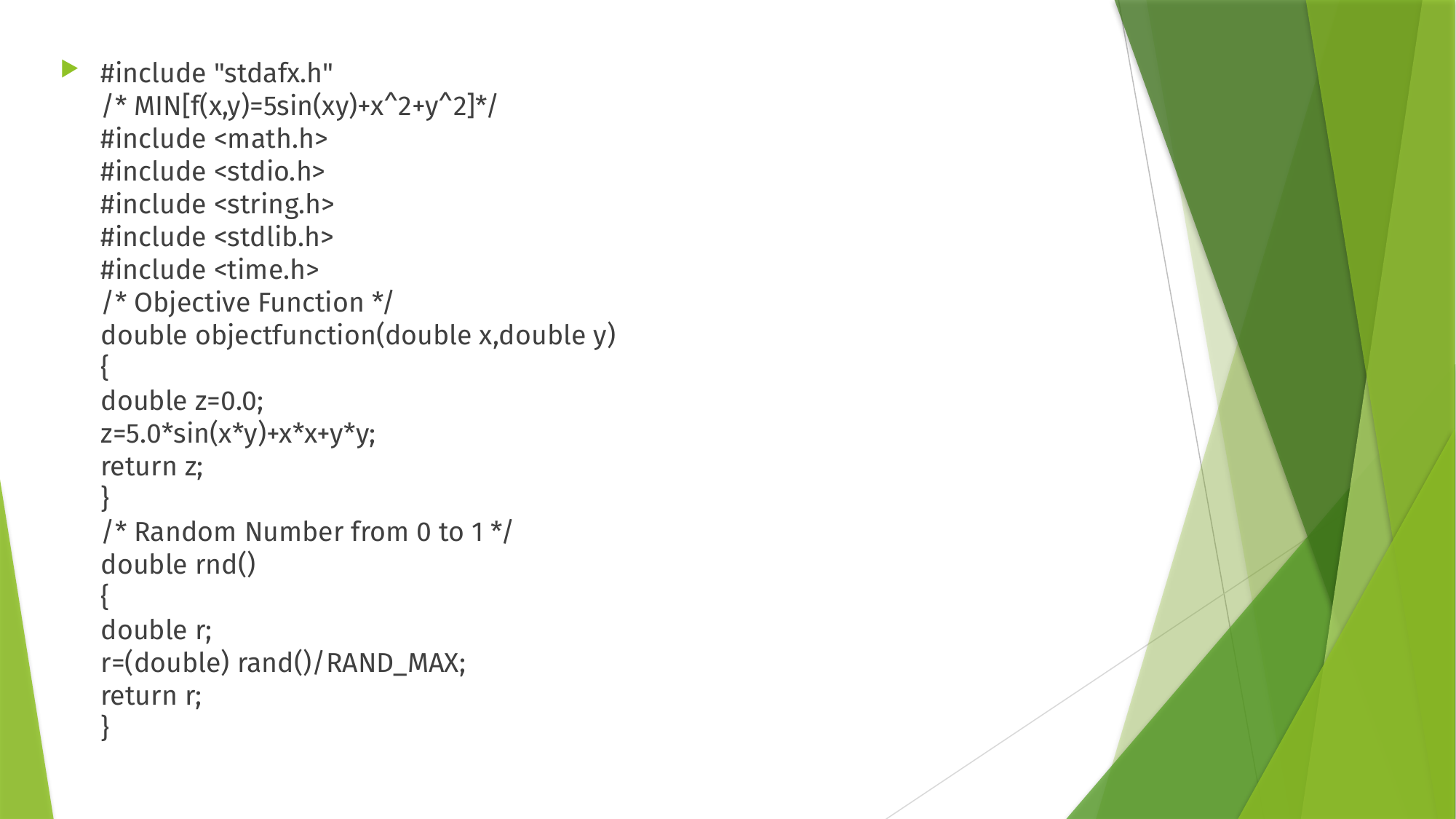

#include "stdafx.h"
/* MIN[f(x,y)=5sin(xy)+x^2+y^2]*/
#include <math.h>
#include <stdio.h>
#include <string.h>
#include <stdlib.h>
#include <time.h>
/* Objective Function */
double objectfunction(double x,double y)
{
double z=0.0;
z=5.0*sin(x*y)+x*x+y*y;
return z;
}
/* Random Number from 0 to 1 */
double rnd()
{
double r;
r=(double) rand()/RAND_MAX;
return r;
}